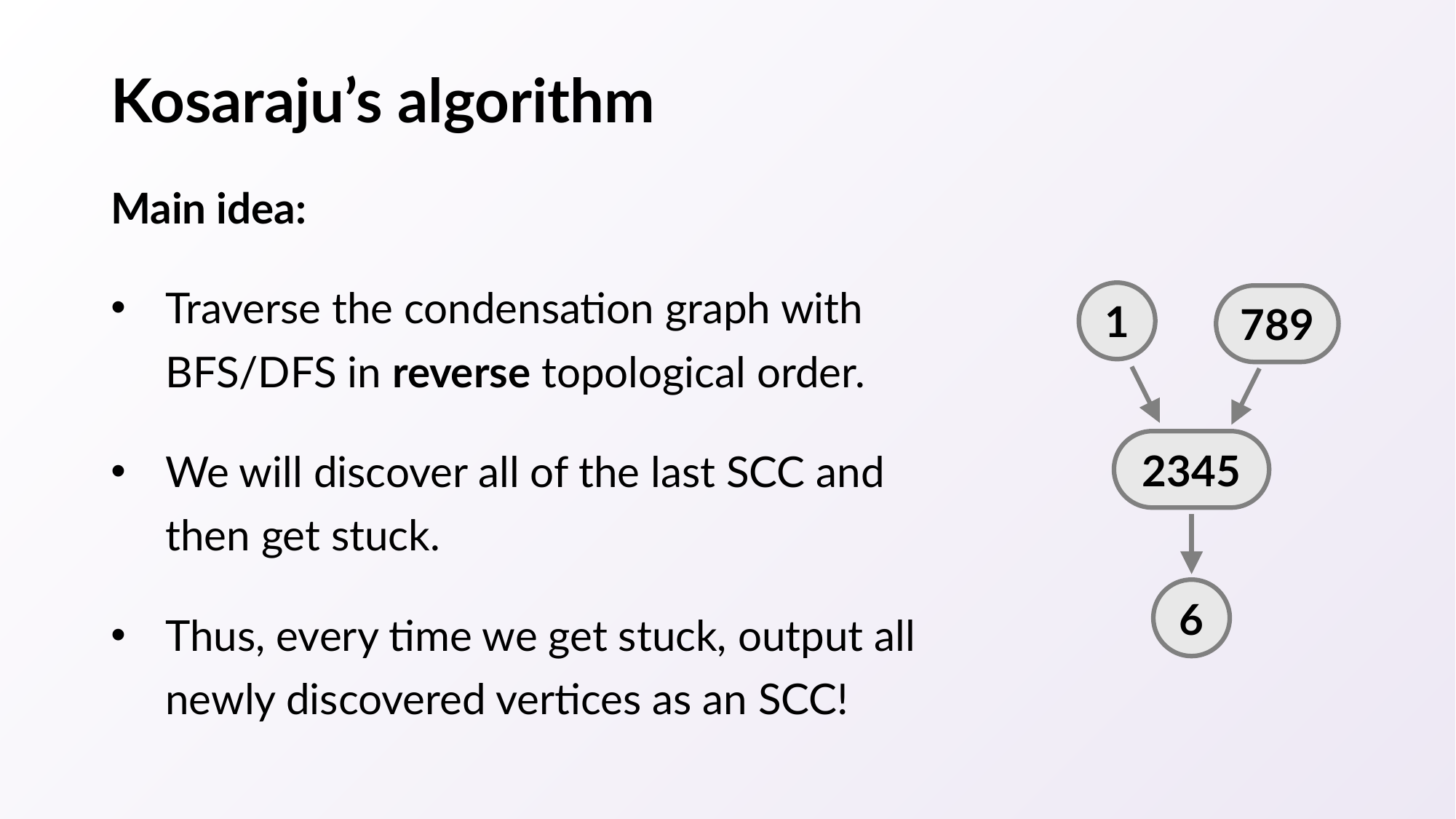

# Kosaraju’s algorithm
Main idea:
Traverse the condensation graph with BFS/DFS in reverse topological order.
We will discover all of the last SCC and then get stuck.
Thus, every time we get stuck, output all newly discovered vertices as an SCC!

1
789
2345
6